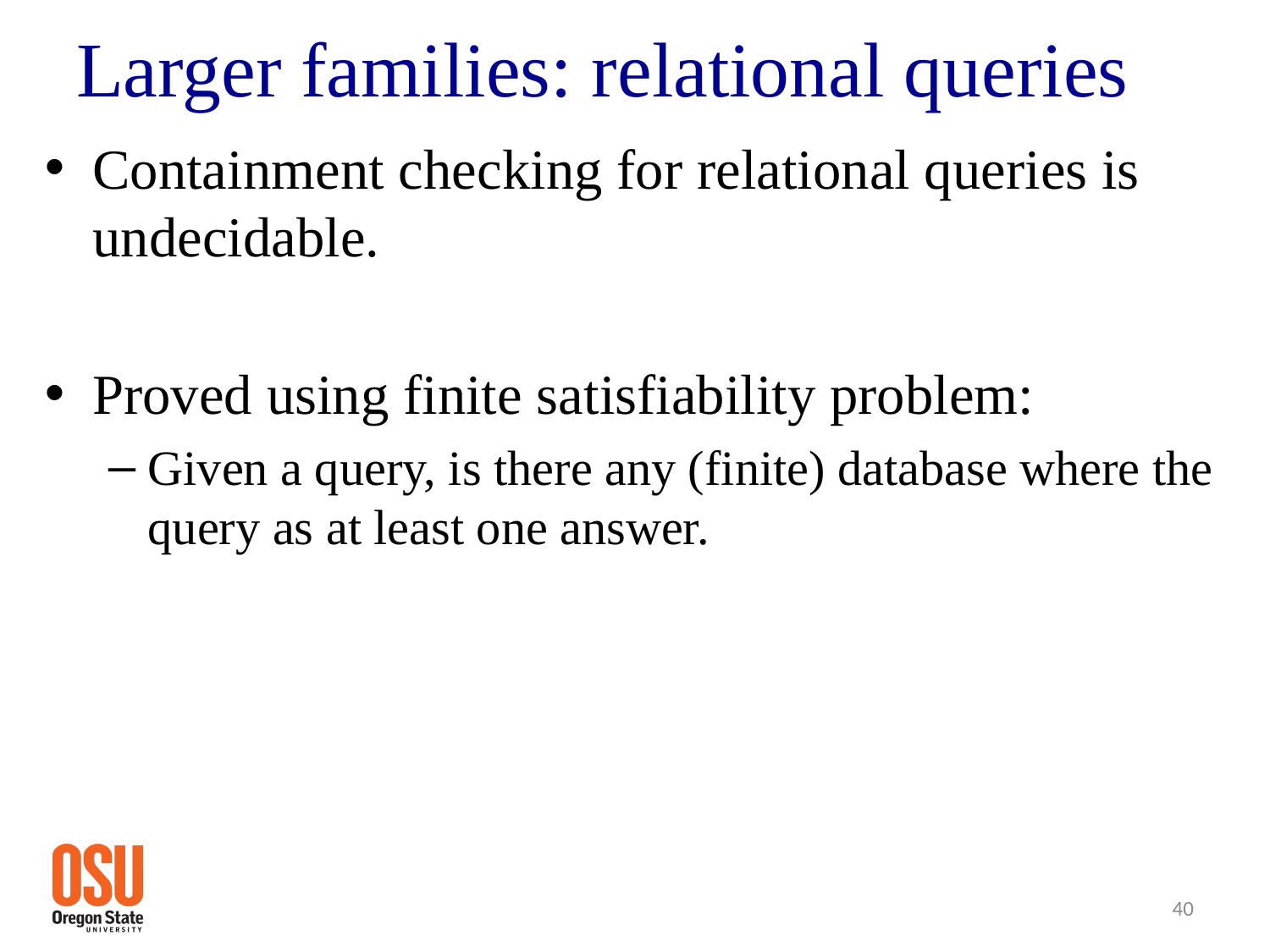

# Larger families: relational queries
Containment checking for relational queries is undecidable.

Proved using finite satisfiability problem:
Given a query, is there any (finite) database where the query as at least one answer.

40